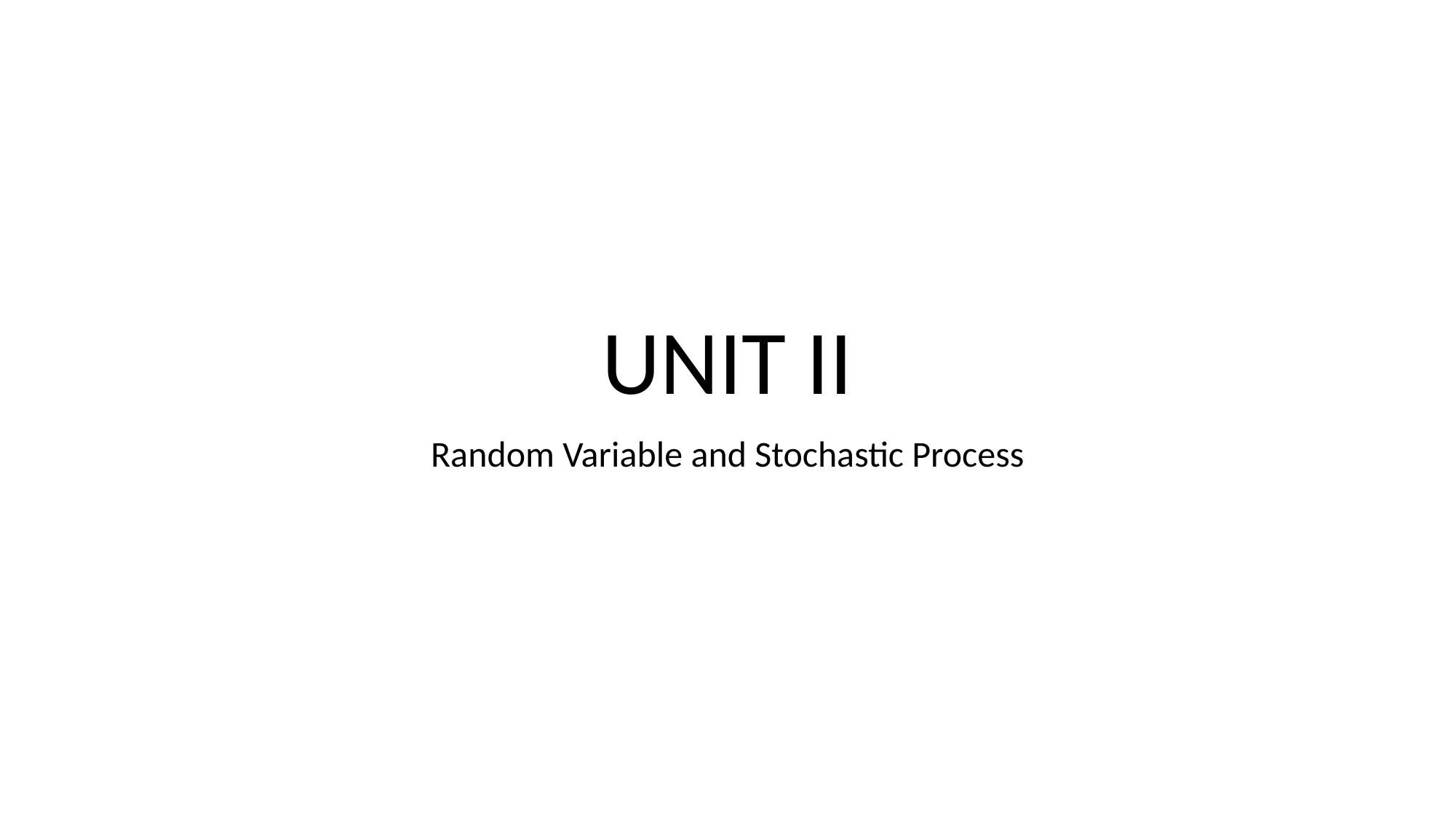

# UNIT II
Random Variable and Stochastic Process